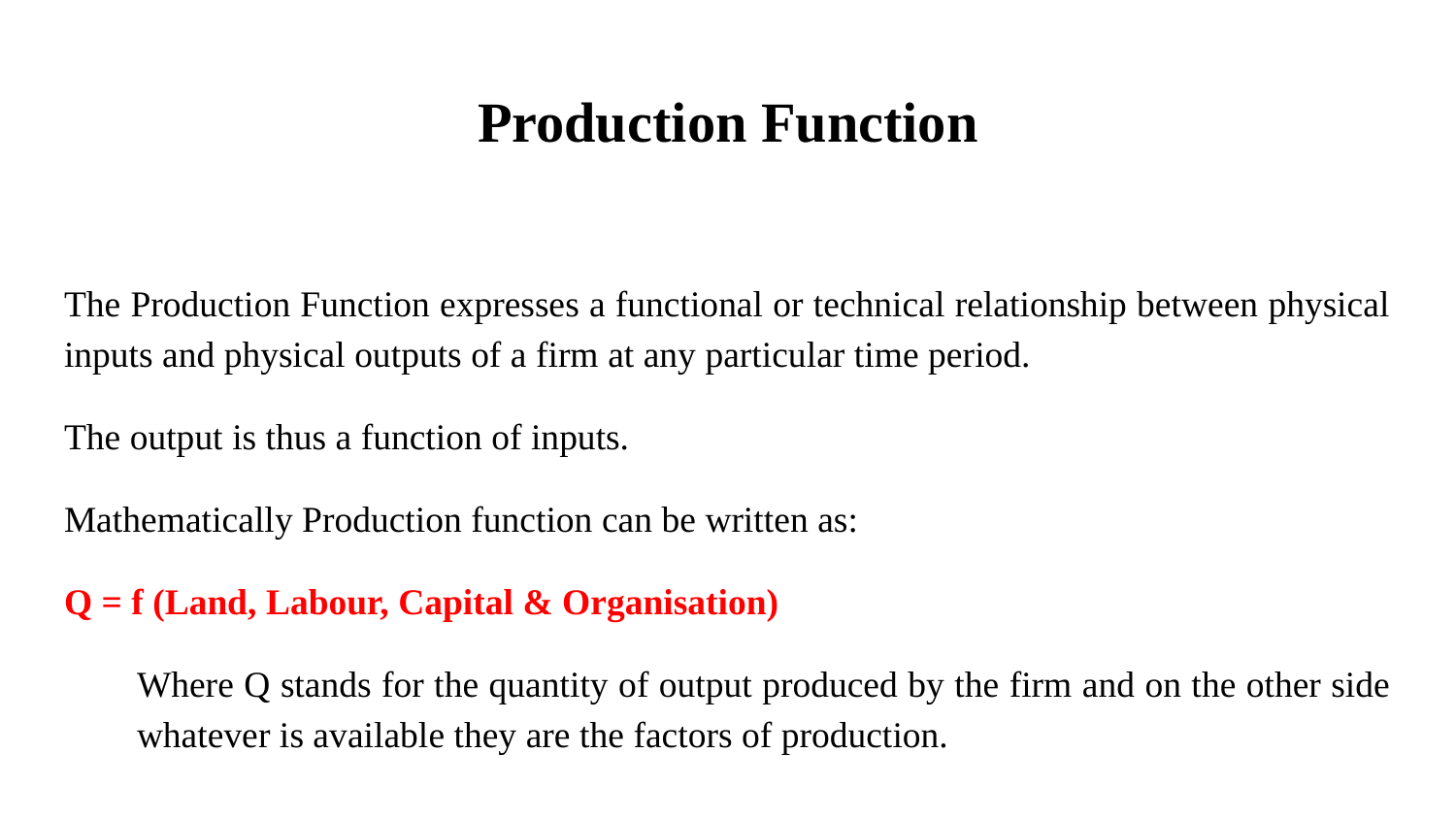

# Production Function

The Production Function expresses a functional or technical relationship between physical inputs and physical outputs of a firm at any particular time period.
The output is thus a function of inputs.
Mathematically Production function can be written as:
Q = f (Land, Labour, Capital & Organisation)
Where Q stands for the quantity of output produced by the firm and on the other side whatever is available they are the factors of production.